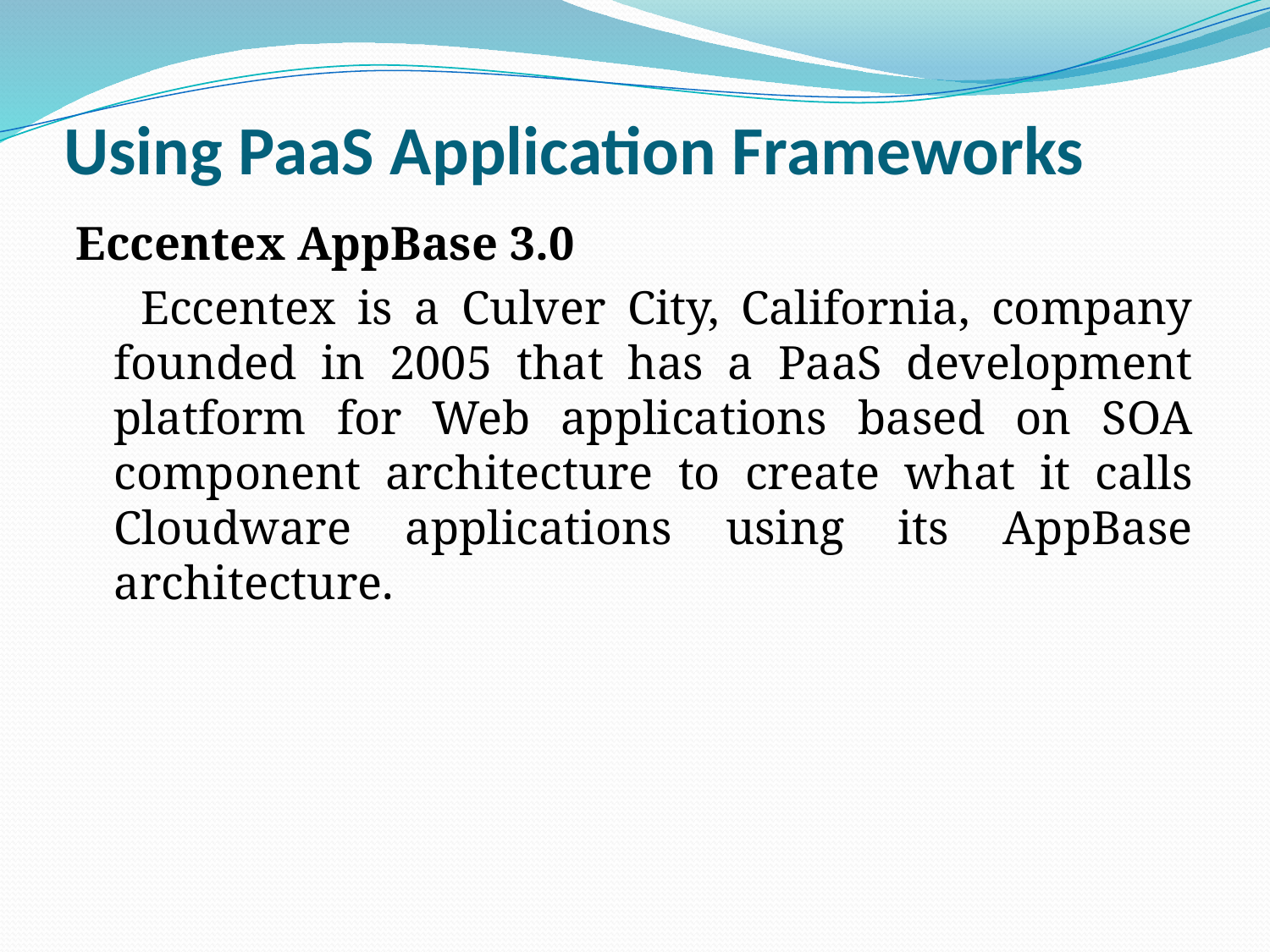

# Using PaaS Application Frameworks
Eccentex AppBase 3.0
   Eccentex is a Culver City, California, company founded in 2005 that has a PaaS development platform for Web applications based on SOA component architecture to create what it calls Cloudware applications using its AppBase architecture.